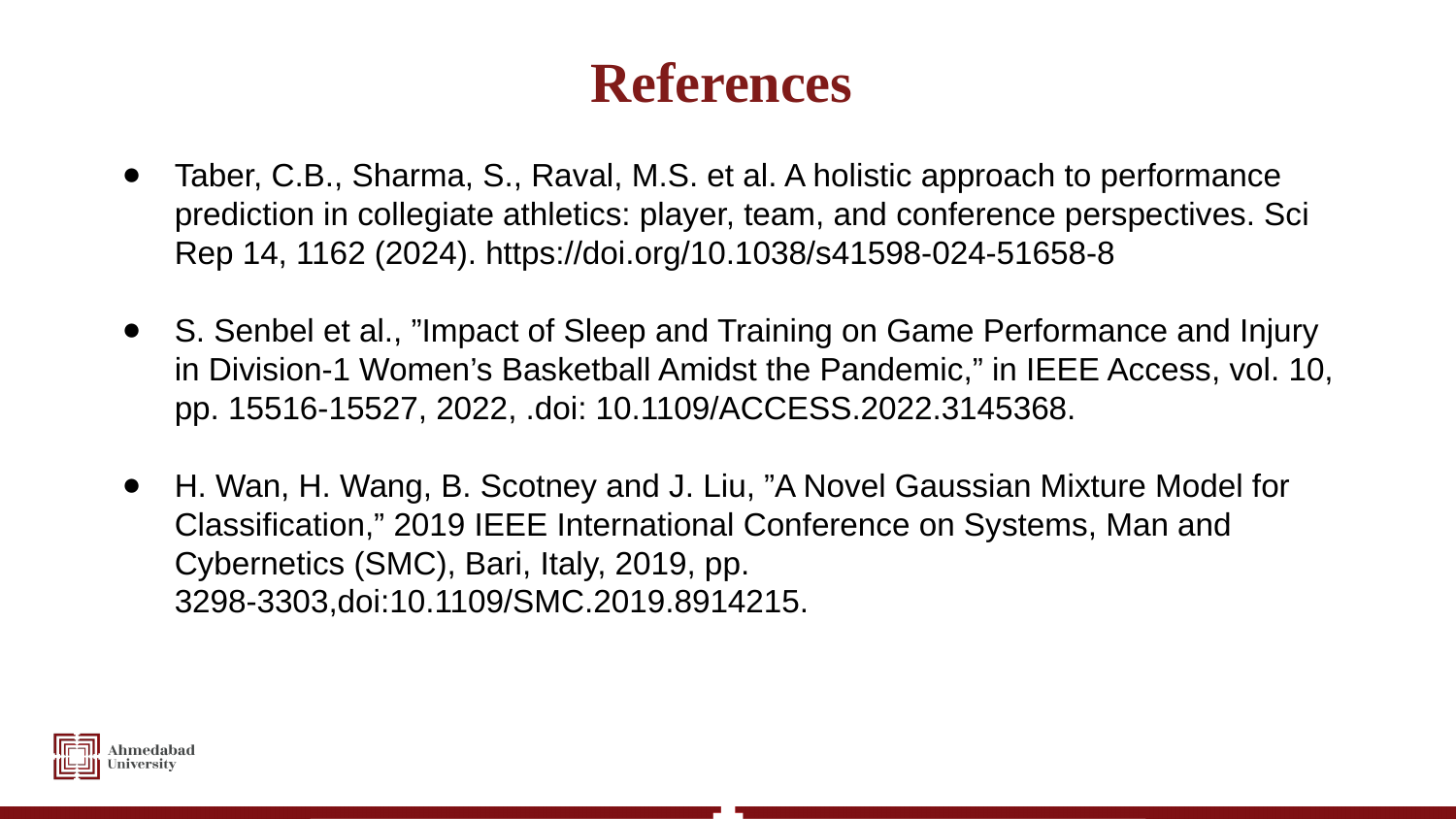

References
Taber, C.B., Sharma, S., Raval, M.S. et al. A holistic approach to performance prediction in collegiate athletics: player, team, and conference perspectives. Sci Rep 14, 1162 (2024). https://doi.org/10.1038/s41598-024-51658-8

S. Senbel et al., ”Impact of Sleep and Training on Game Performance and Injury in Division-1 Women’s Basketball Amidst the Pandemic,” in IEEE Access, vol. 10, pp. 15516-15527, 2022, .doi: 10.1109/ACCESS.2022.3145368.

H. Wan, H. Wang, B. Scotney and J. Liu, ”A Novel Gaussian Mixture Model for Classification,” 2019 IEEE International Conference on Systems, Man and Cybernetics (SMC), Bari, Italy, 2019, pp. 3298-3303,doi:10.1109/SMC.2019.8914215.